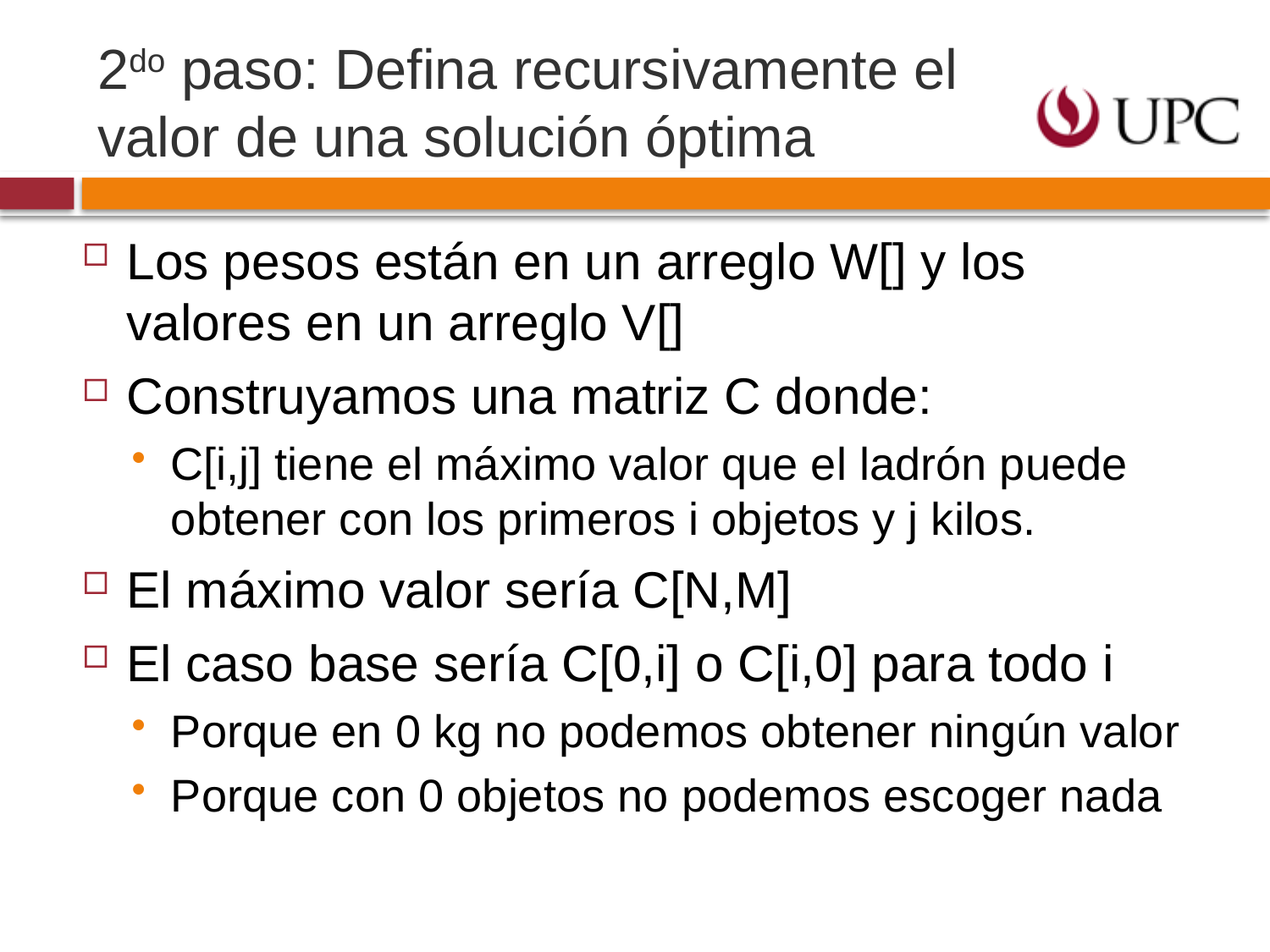

2do paso: Defina recursivamente el valor de una solución óptima
Los pesos están en un arreglo W[] y los valores en un arreglo V[]
Construyamos una matriz C donde:
C[i,j] tiene el máximo valor que el ladrón puede obtener con los primeros i objetos y j kilos.
El máximo valor sería C[N,M]
El caso base sería C[0,i] o C[i,0] para todo i
Porque en 0 kg no podemos obtener ningún valor
Porque con 0 objetos no podemos escoger nada